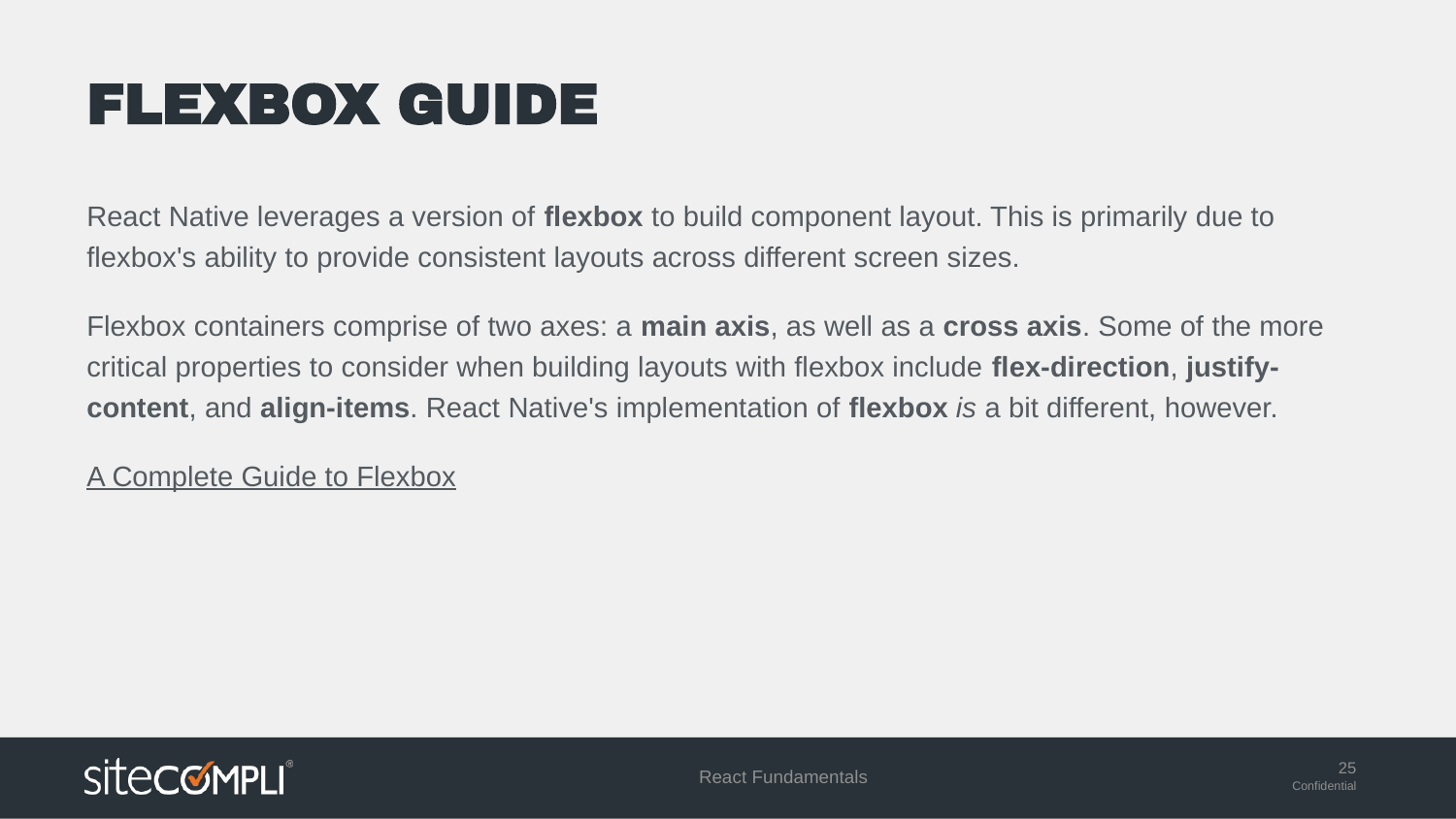

# Flexbox guide
React Native leverages a version of flexbox to build component layout. This is primarily due to flexbox's ability to provide consistent layouts across different screen sizes.
Flexbox containers comprise of two axes: a main axis, as well as a cross axis. Some of the more critical properties to consider when building layouts with flexbox include flex-direction, justify-content, and align-items. React Native's implementation of flexbox is a bit different, however.
A Complete Guide to Flexbox

React Fundamentals
25